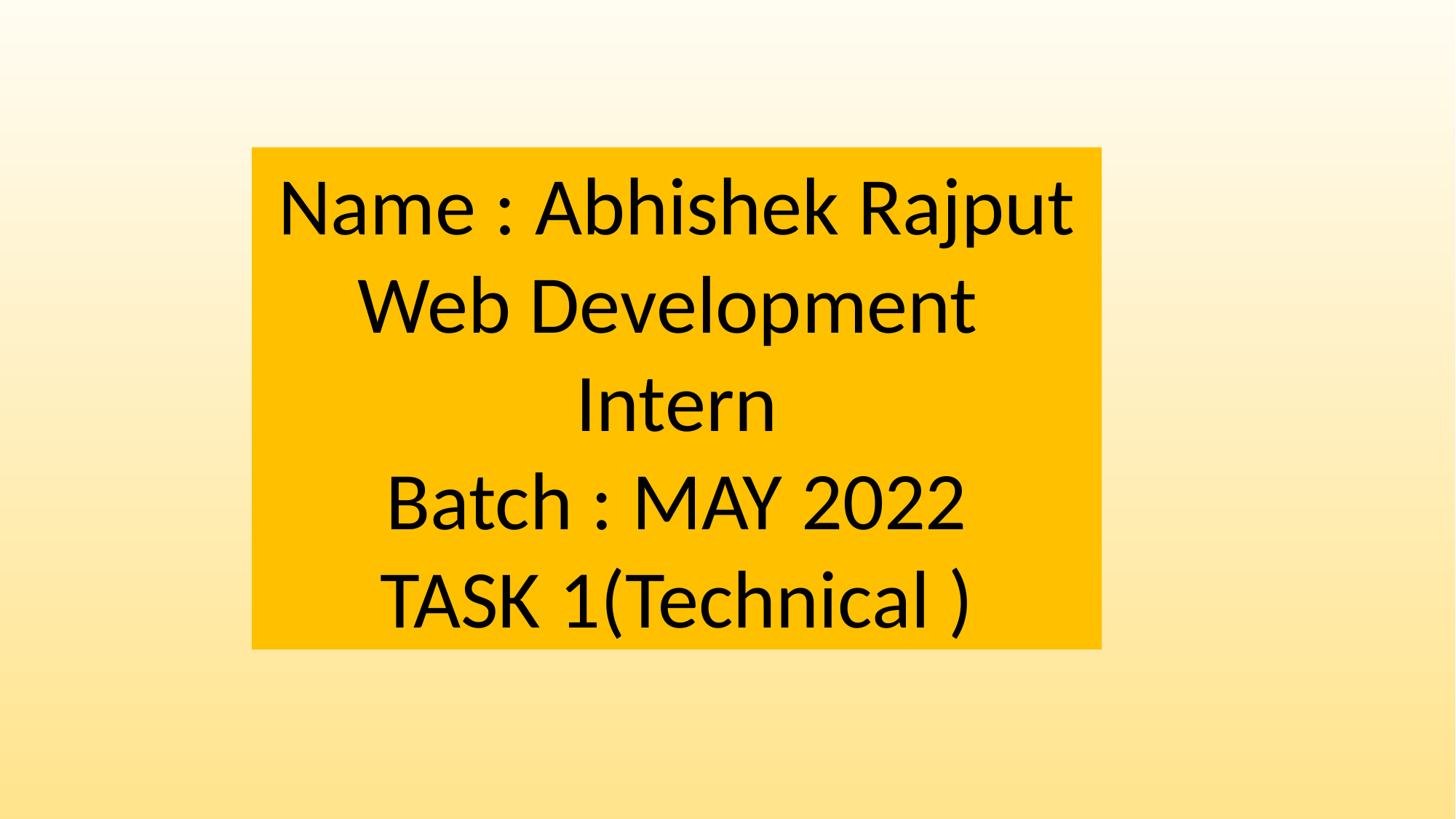

Name : Abhishek Rajput
Web Development
Intern
Batch : MAY 2022
TASK 1(Technical )